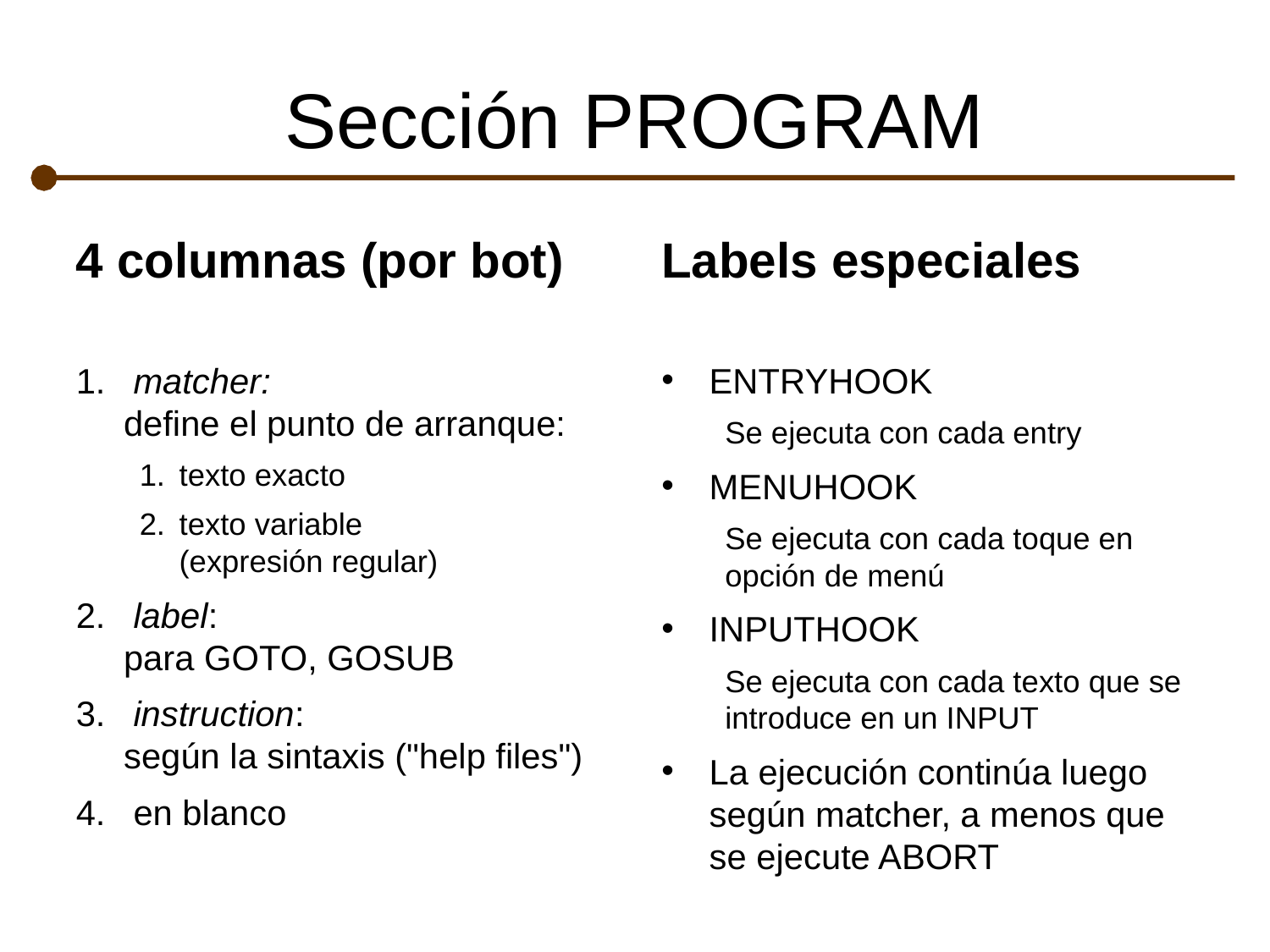

# Sección PROGRAM

4 columnas (por bot)

 matcher:
define el punto de arranque:
texto exacto
texto variable
(expresión regular)
 label:
para GOTO, GOSUB
 instruction:
según la sintaxis ("help files")
 en blanco
Labels especiales

ENTRYHOOK
Se ejecuta con cada entry
MENUHOOK
Se ejecuta con cada toque en opción de menú
INPUTHOOK
Se ejecuta con cada texto que se introduce en un INPUT
La ejecución continúa luego según matcher, a menos que se ejecute ABORT